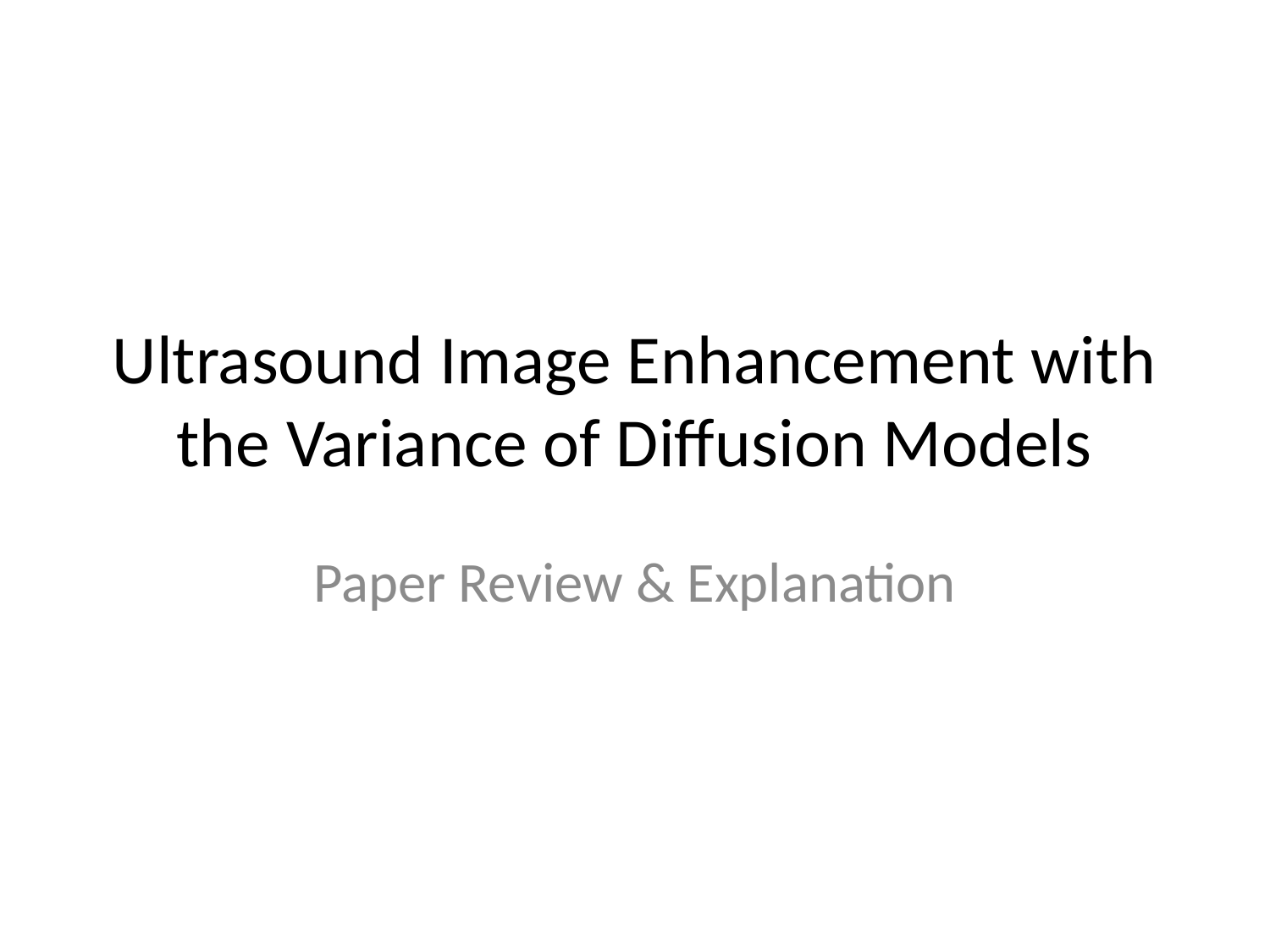

# Ultrasound Image Enhancement with the Variance of Diffusion Models
Paper Review & Explanation